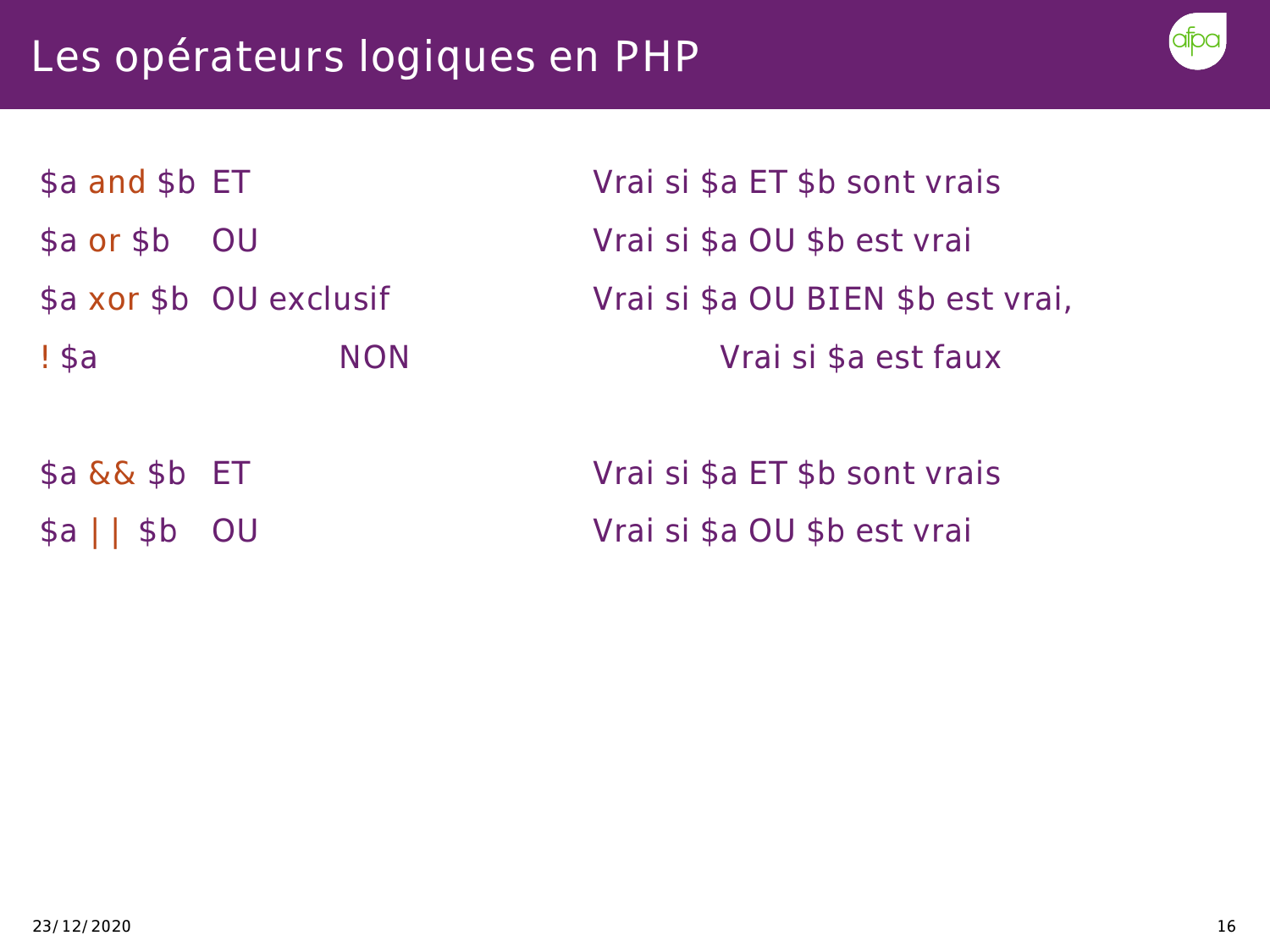

# Les opérateurs logiques en PHP
$a and $b	ET			Vrai si $a ET $b sont vrais
$a or $b	OU			Vrai si $a OU $b est vrai
$a xor $b	OU exclusif		Vrai si $a OU BIEN $b est vrai,
! $a		NON			Vrai si $a est faux

$a && $b	ET			Vrai si $a ET $b sont vrais
$a || $b	OU			Vrai si $a OU $b est vrai

23/12/2020
16